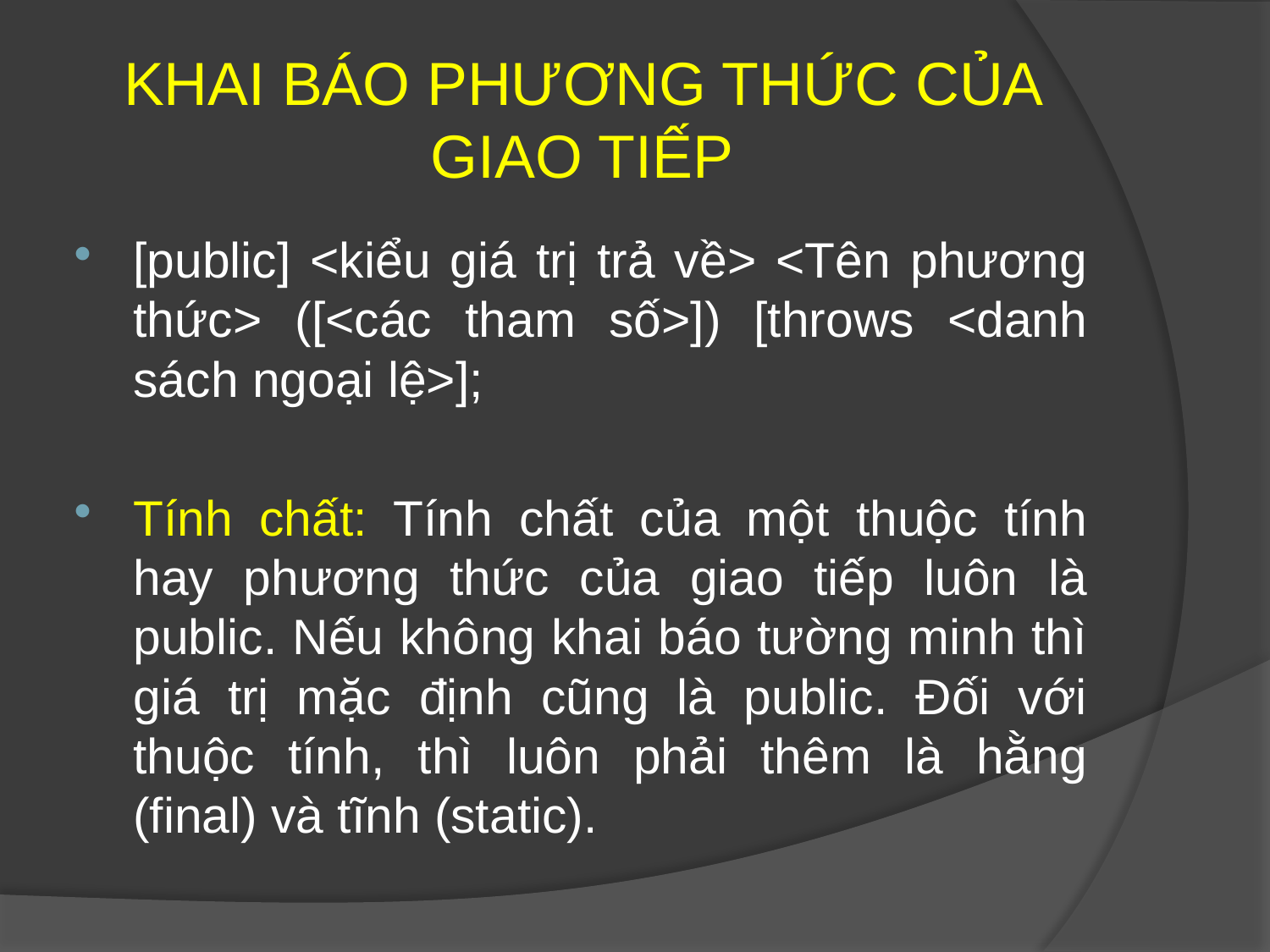

# KHAI BÁO PHƯƠNG THỨC CỦA GIAO TIẾP
[public] <kiểu giá trị trả về> <Tên phương thức> ([<các tham số>]) [throws <danh sách ngoại lệ>];

Tính chất: Tính chất của một thuộc tính hay phương thức của giao tiếp luôn là public. Nếu không khai báo tường minh thì giá trị mặc định cũng là public. Đối với thuộc tính, thì luôn phải thêm là hằng (final) và tĩnh (static).